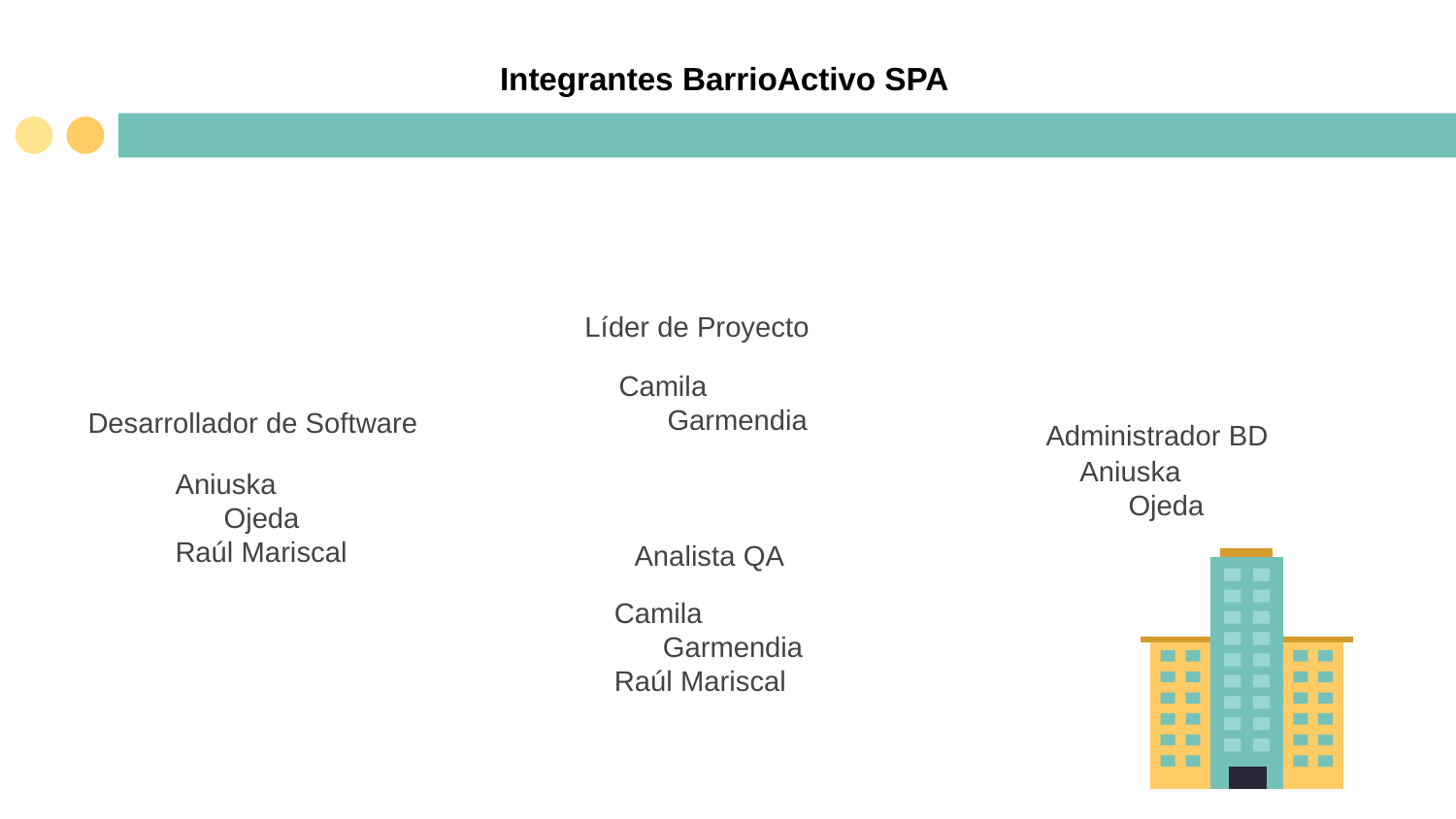

# Integrantes BarrioActivo SPA
Líder de Proyecto
Desarrollador de Software
Camila Garmendia
Administrador BD
Aniuska Ojeda
Aniuska Ojeda
Raúl Mariscal
Analista QA

Camila Garmendia
Raúl Mariscal